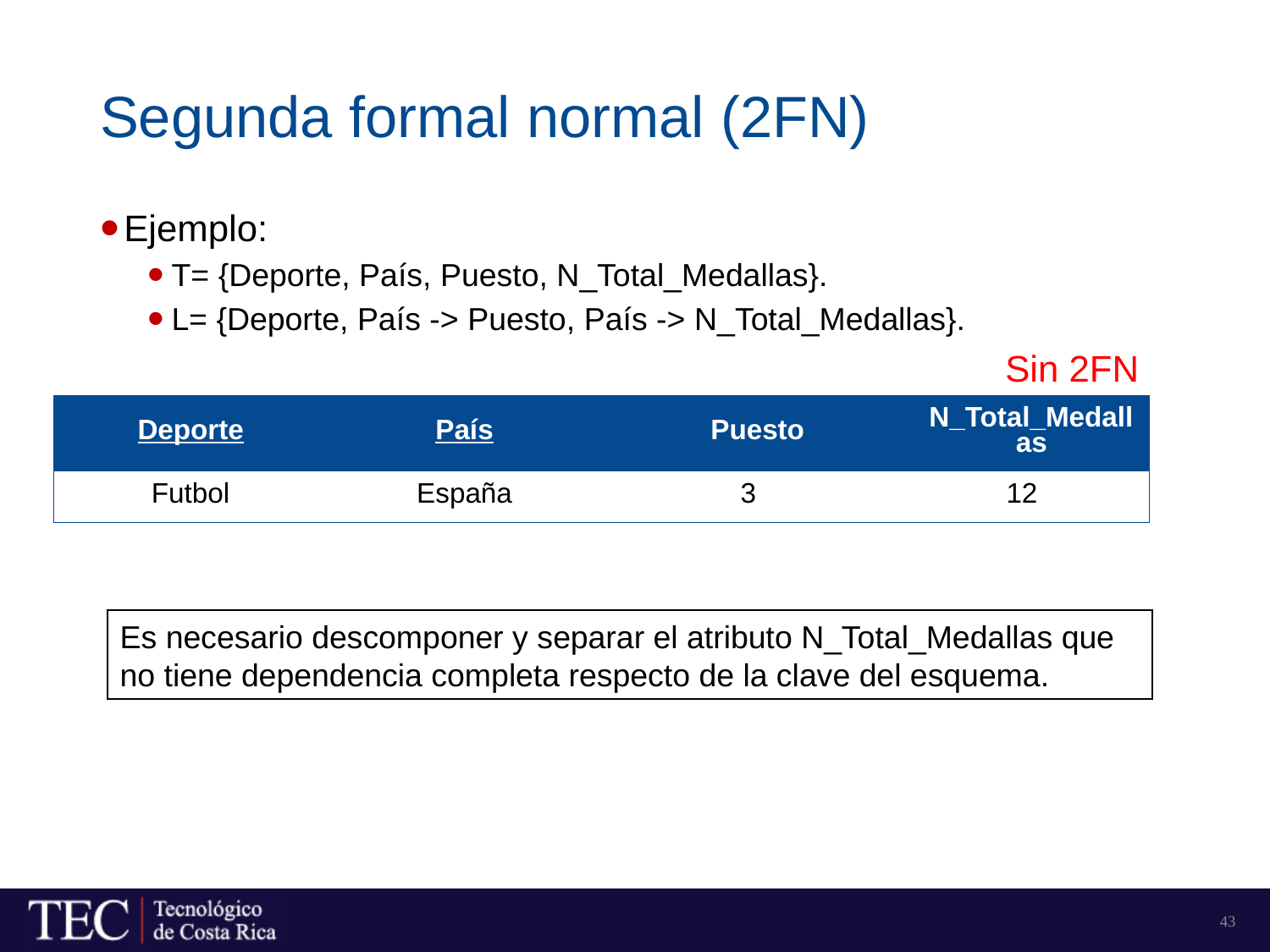

# Segunda formal normal (2FN)
Ejemplo:
T= {Deporte, País, Puesto, N_Total_Medallas}.
L= {Deporte, País -> Puesto, País -> N_Total_Medallas}.
Sin 2FN
| Deporte | País | Puesto | N\_Total\_Medallas |
| --- | --- | --- | --- |
| Futbol | España | 3 | 12 |
Es necesario descomponer y separar el atributo N_Total_Medallas que no tiene dependencia completa respecto de la clave del esquema.
43